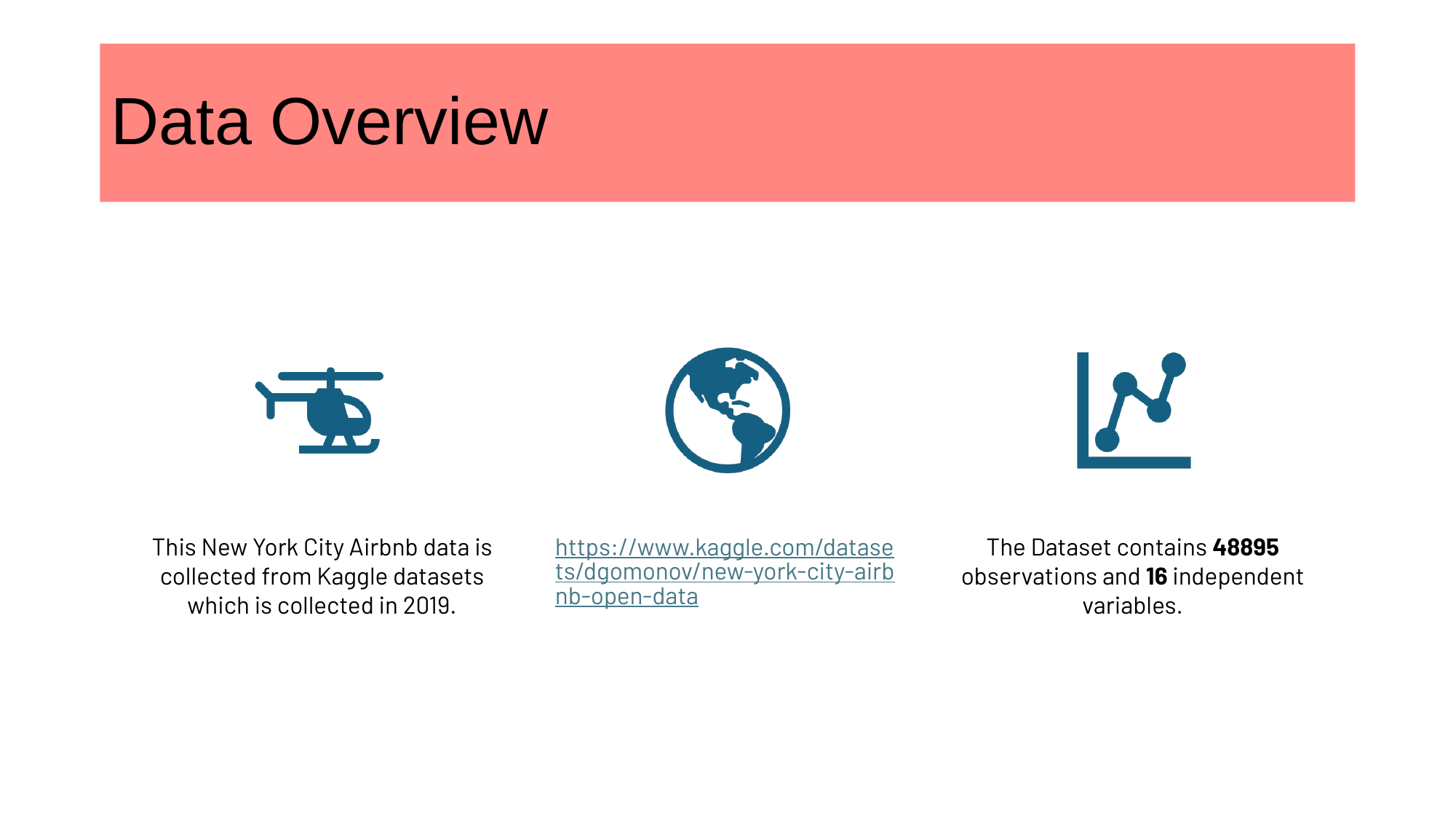

# Data Overview
This New York City Airbnb data is collected from Kaggle datasets which is collected in 2019.
https://www.kaggle.com/datasets/dgomonov/new-york-city-airbnb-open-data
The Dataset contains 48895 observations and 16 independent variables.